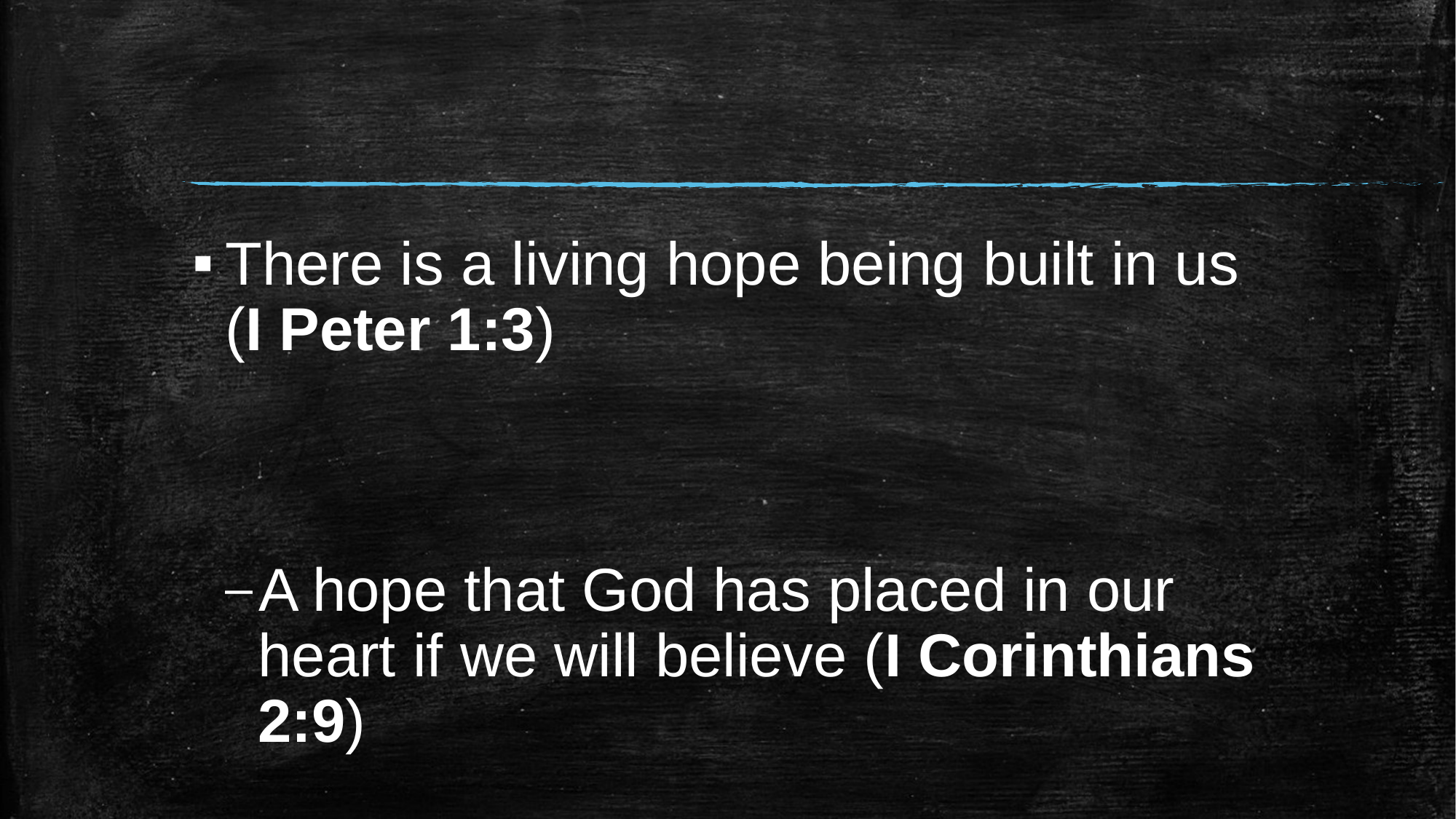

There is a living hope being built in us (I Peter 1:3)

A hope that God has placed in our heart if we will believe (I Corinthians 2:9)